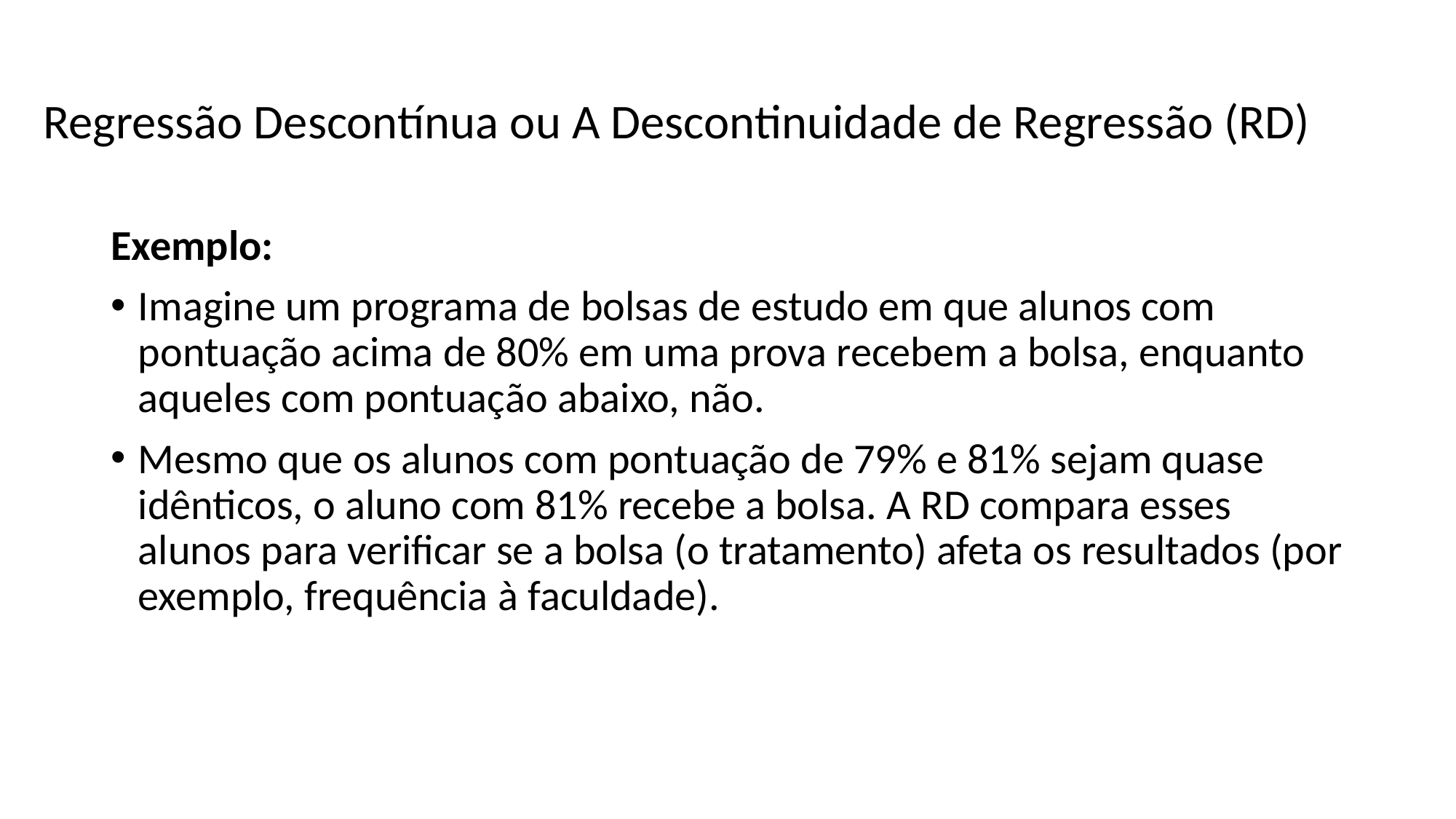

# Regressão Descontínua ou A Descontinuidade de Regressão (RD)
Exemplo:
Imagine um programa de bolsas de estudo em que alunos com pontuação acima de 80% em uma prova recebem a bolsa, enquanto aqueles com pontuação abaixo, não.
Mesmo que os alunos com pontuação de 79% e 81% sejam quase idênticos, o aluno com 81% recebe a bolsa. A RD compara esses alunos para verificar se a bolsa (o tratamento) afeta os resultados (por exemplo, frequência à faculdade).